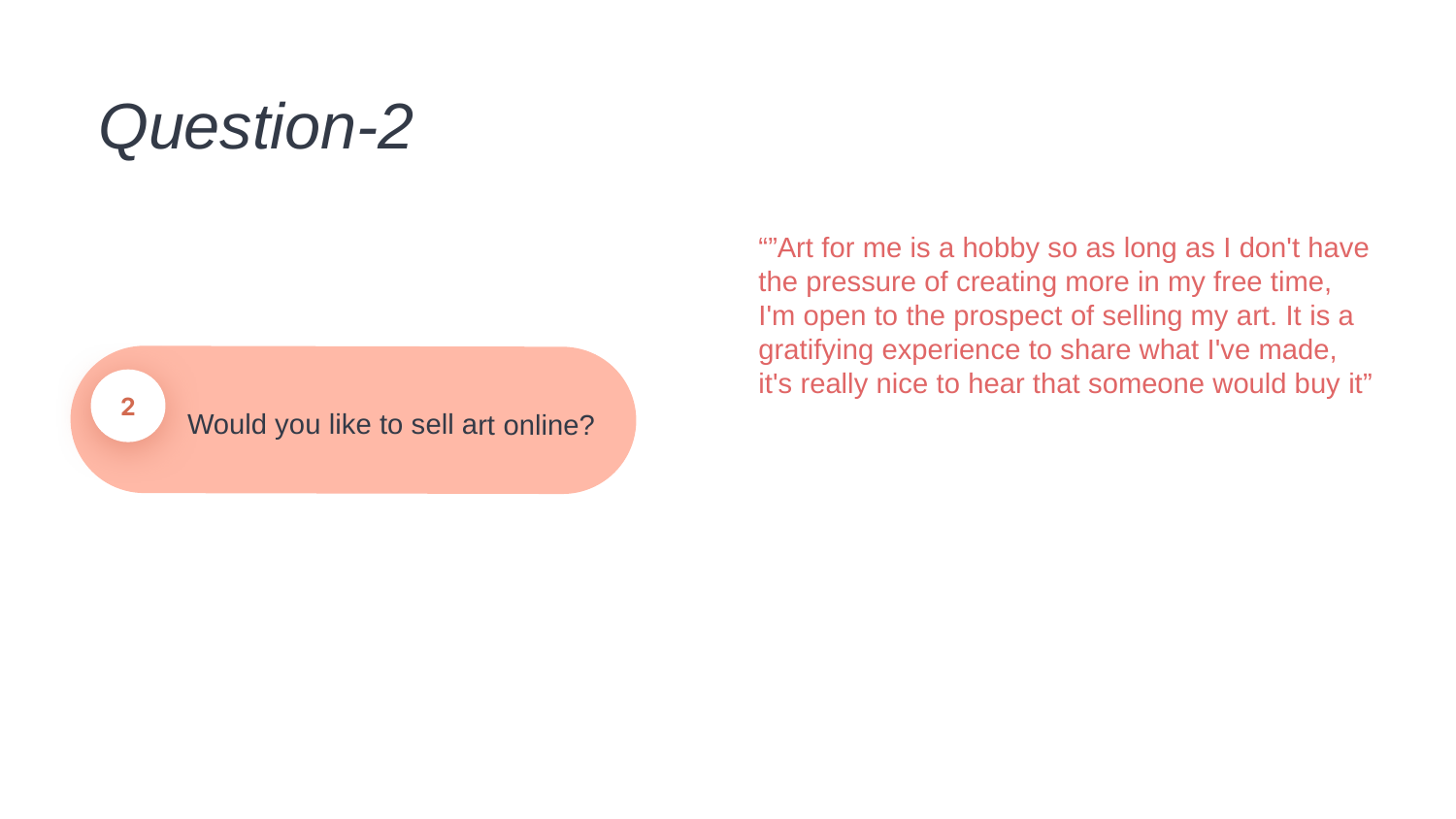

Question-2

Would you like to sell art online?
2

“”Art for me is a hobby so as long as I don't have the pressure of creating more in my free time, I'm open to the prospect of selling my art. It is a gratifying experience to share what I've made, it's really nice to hear that someone would buy it”